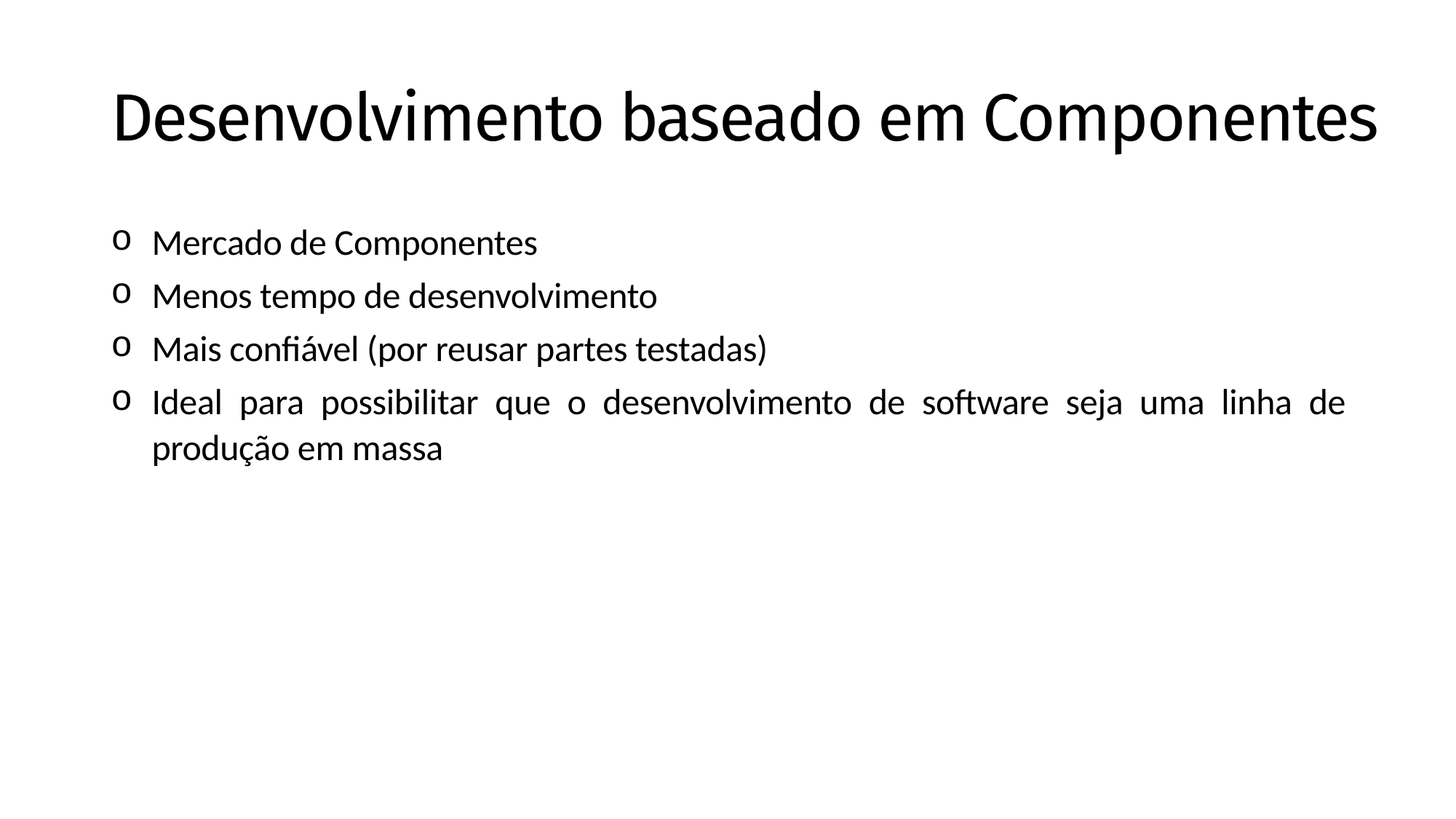

# Desenvolvimento baseado em Componentes
Mercado de Componentes
Menos tempo de desenvolvimento
Mais confiável (por reusar partes testadas)
Ideal para possibilitar que o desenvolvimento de software seja uma linha de produção em massa